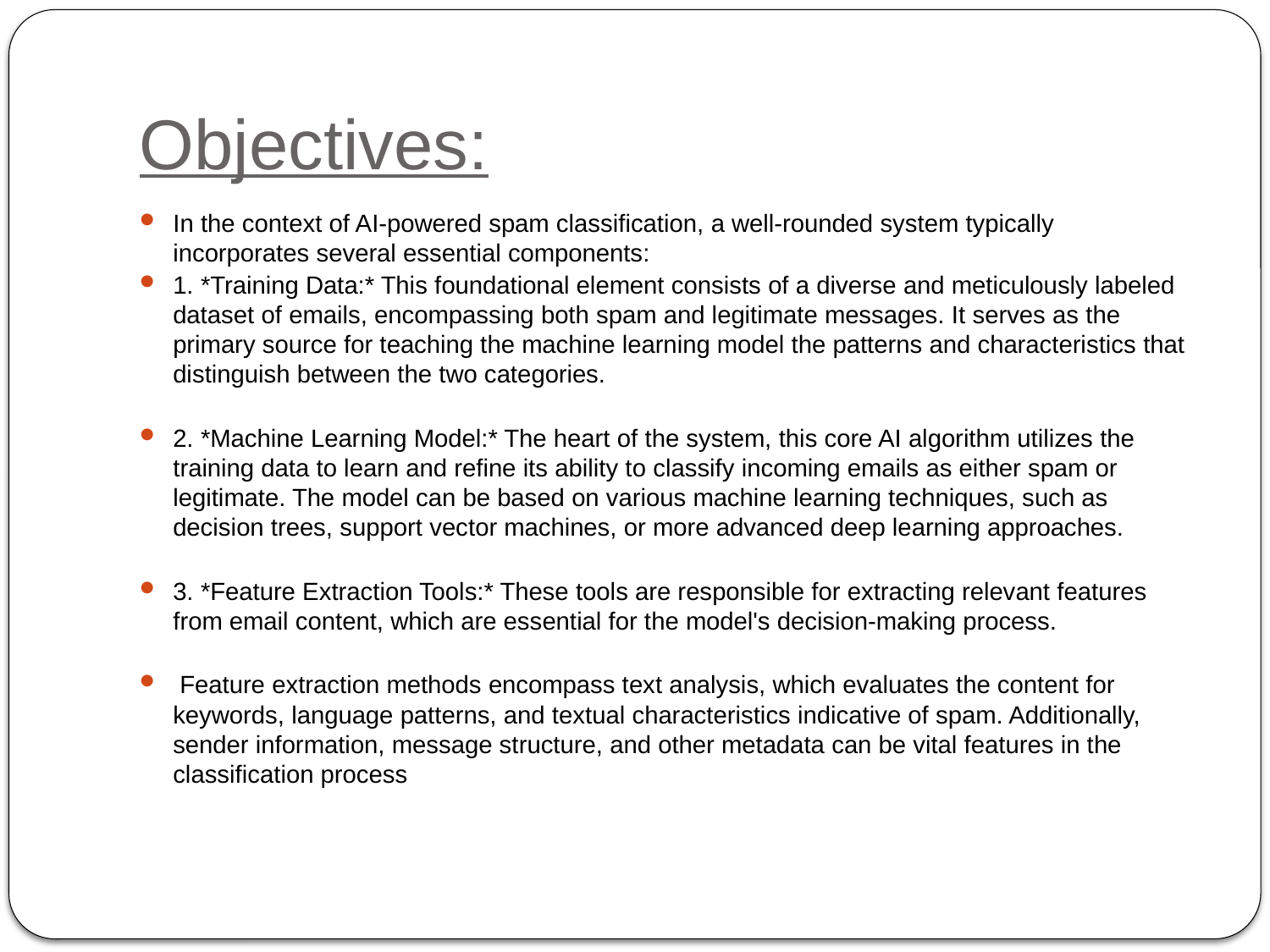

# Objectives:
In the context of AI-powered spam classification, a well-rounded system typically incorporates several essential components:
1. *Training Data:* This foundational element consists of a diverse and meticulously labeled dataset of emails, encompassing both spam and legitimate messages. It serves as the primary source for teaching the machine learning model the patterns and characteristics that distinguish between the two categories.

2. *Machine Learning Model:* The heart of the system, this core AI algorithm utilizes the training data to learn and refine its ability to classify incoming emails as either spam or legitimate. The model can be based on various machine learning techniques, such as decision trees, support vector machines, or more advanced deep learning approaches.

3. *Feature Extraction Tools:* These tools are responsible for extracting relevant features from email content, which are essential for the model's decision-making process.

 Feature extraction methods encompass text analysis, which evaluates the content for keywords, language patterns, and textual characteristics indicative of spam. Additionally, sender information, message structure, and other metadata can be vital features in the classification process